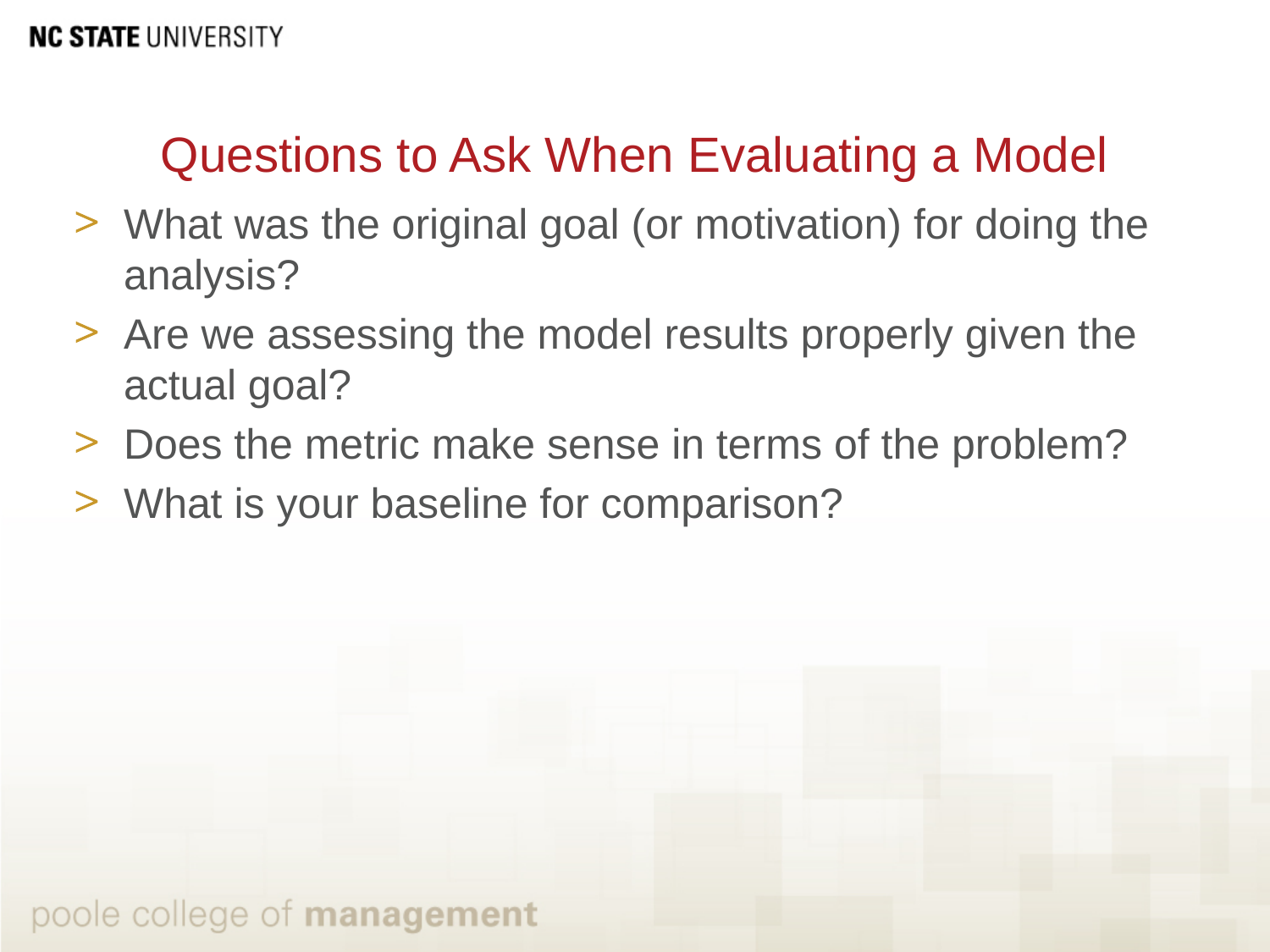

# Questions to Ask When Evaluating a Model
What was the original goal (or motivation) for doing the analysis?
Are we assessing the model results properly given the actual goal?
Does the metric make sense in terms of the problem?
What is your baseline for comparison?